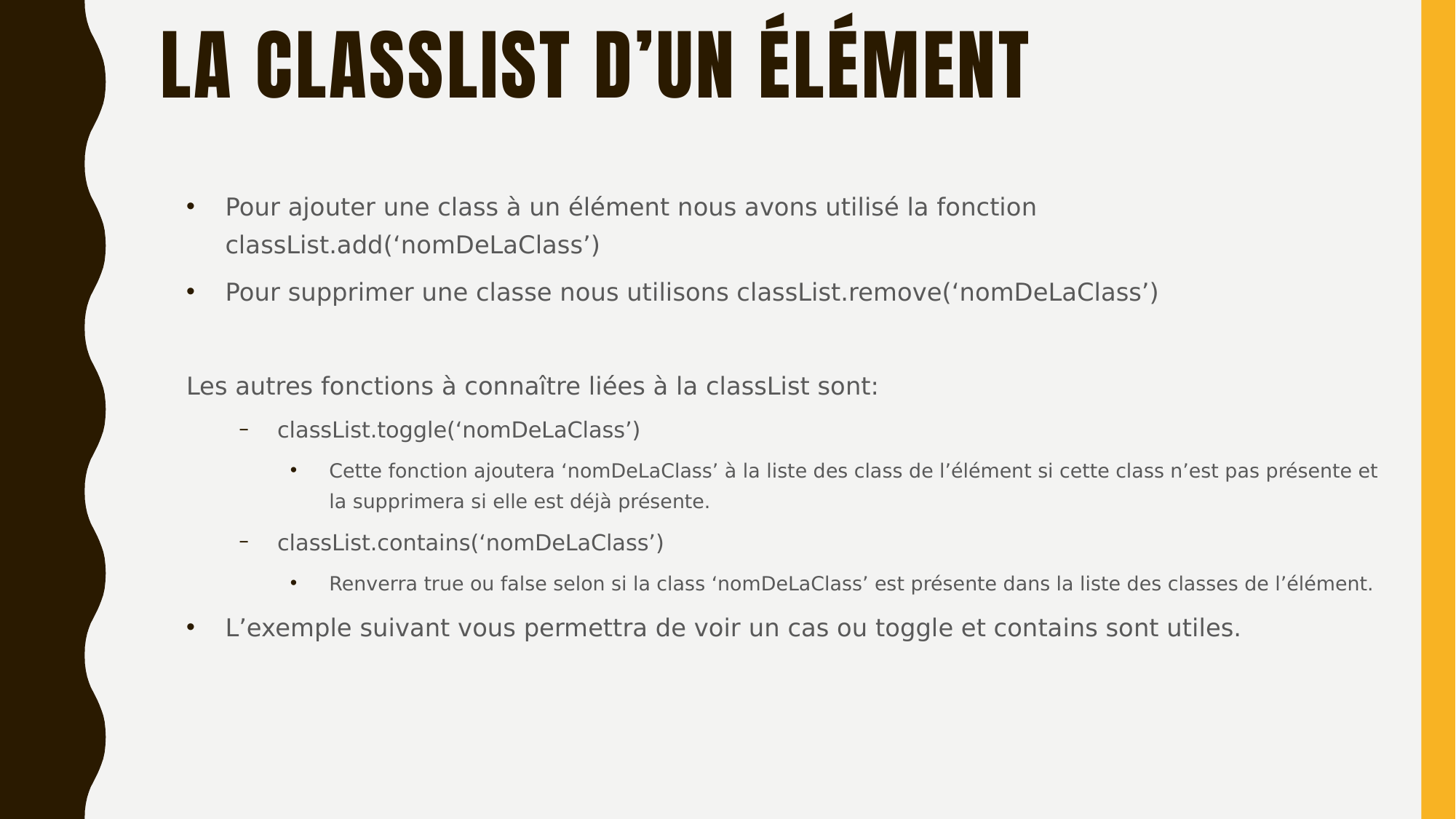

# La classList d’un élément
Pour ajouter une class à un élément nous avons utilisé la fonction classList.add(‘nomDeLaClass’)
Pour supprimer une classe nous utilisons classList.remove(‘nomDeLaClass’)

Les autres fonctions à connaître liées à la classList sont:
classList.toggle(‘nomDeLaClass’)
Cette fonction ajoutera ‘nomDeLaClass’ à la liste des class de l’élément si cette class n’est pas présente et la supprimera si elle est déjà présente.
classList.contains(‘nomDeLaClass’)
Renverra true ou false selon si la class ‘nomDeLaClass’ est présente dans la liste des classes de l’élément.
L’exemple suivant vous permettra de voir un cas ou toggle et contains sont utiles.